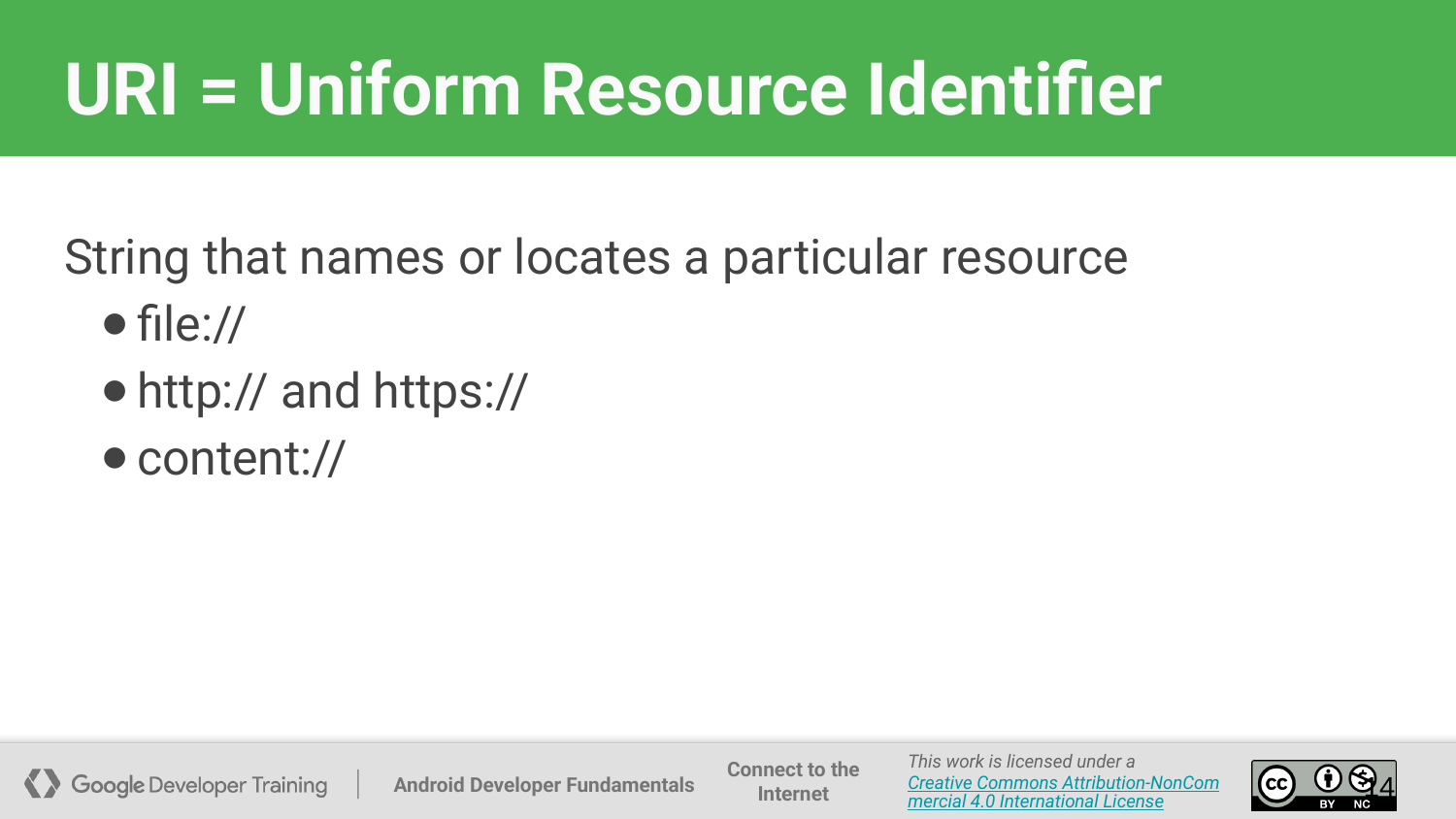

# URI = Uniform Resource Identifier

String that names or locates a particular resource
file://
http:// and https://
content://

14